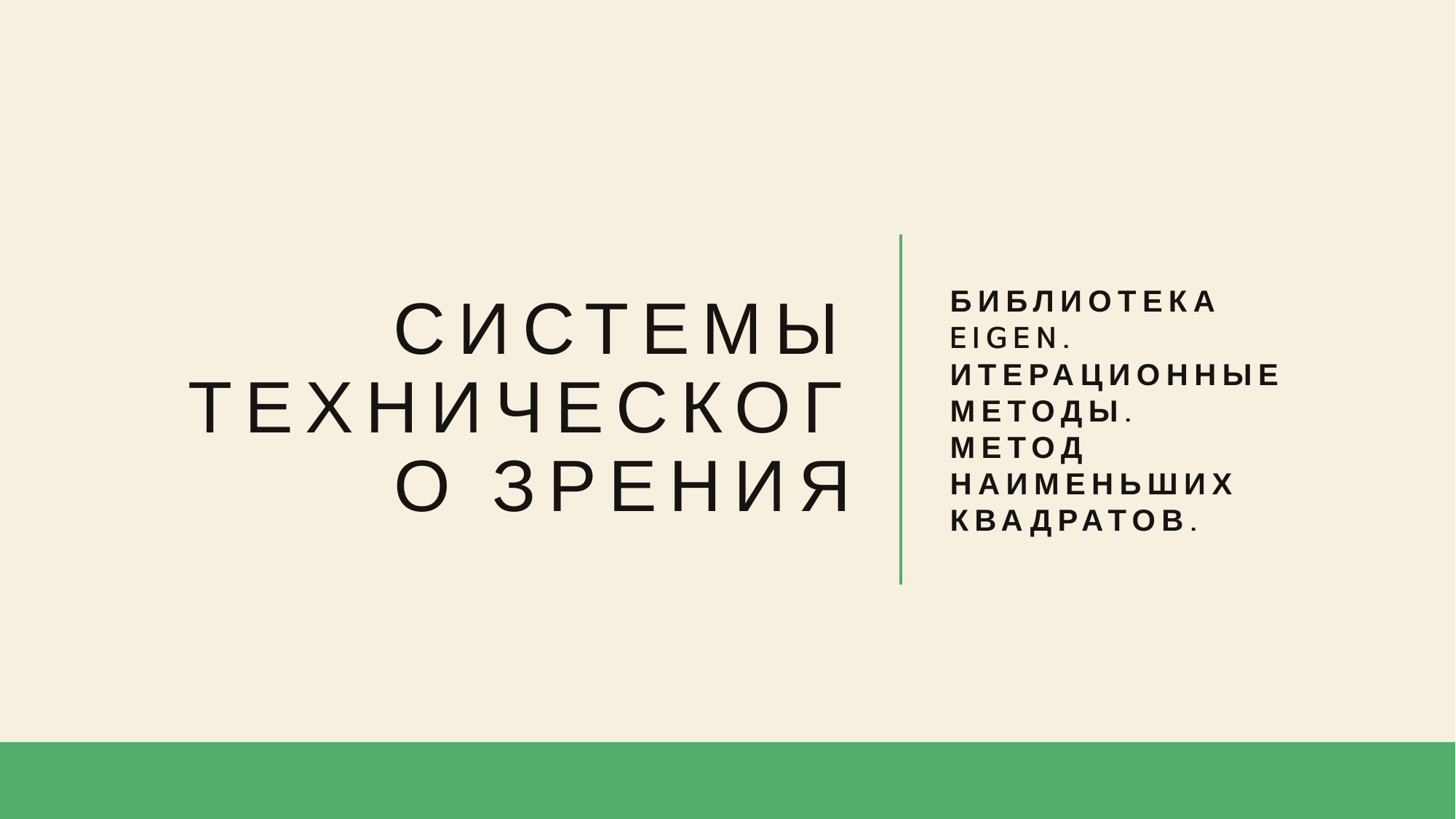

# Системы технического зрения
Библиотека Eigen. Итерационные методы. Метод наименьших квадратов.